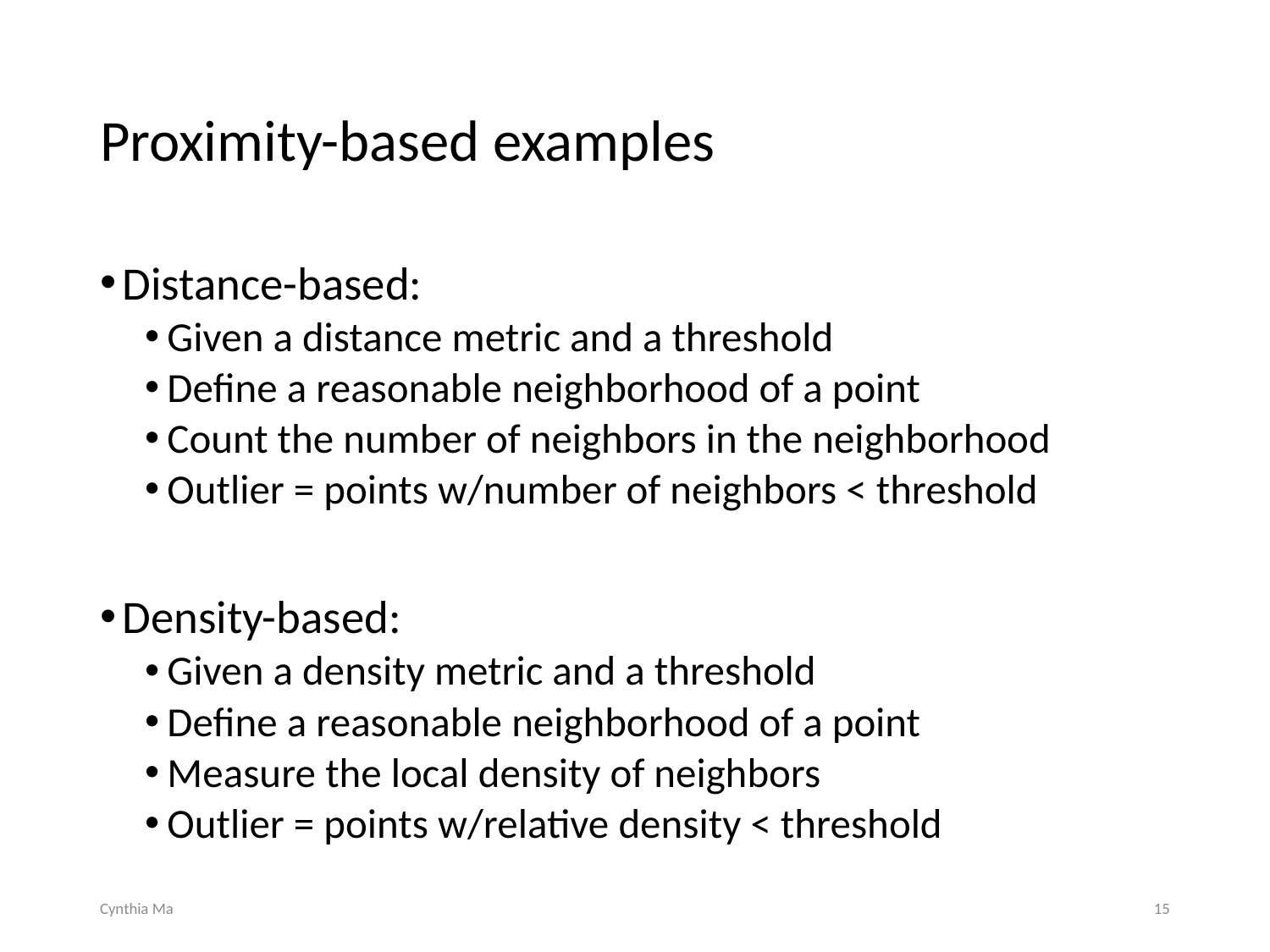

# Proximity-based examples
Distance-based:
Given a distance metric and a threshold
Define a reasonable neighborhood of a point
Count the number of neighbors in the neighborhood
Outlier = points w/number of neighbors < threshold

Density-based:
Given a density metric and a threshold
Define a reasonable neighborhood of a point
Measure the local density of neighbors
Outlier = points w/relative density < threshold
Cynthia Ma
15